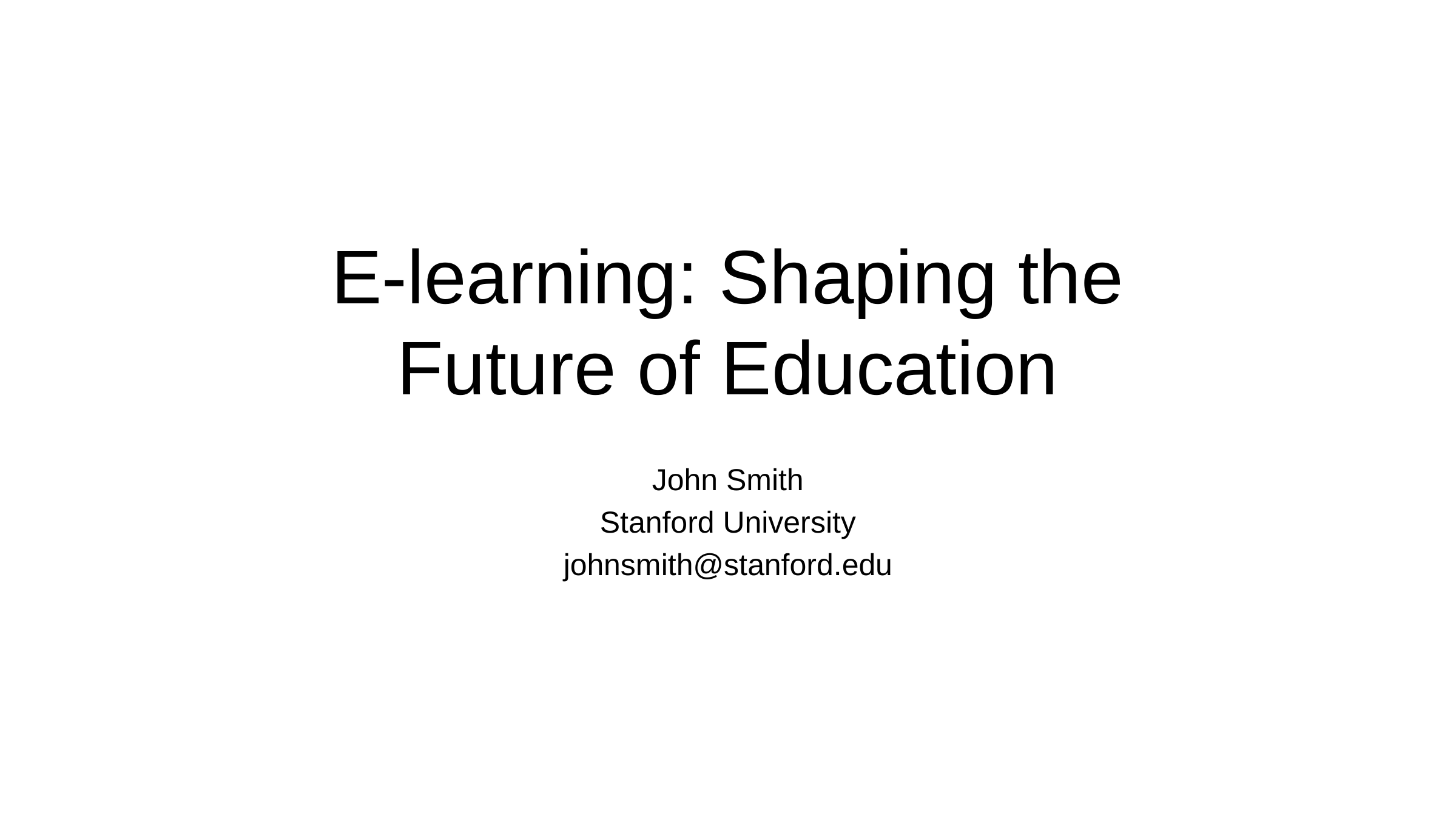

# E-learning: Shaping the Future of Education
John Smith
Stanford University
johnsmith@stanford.edu